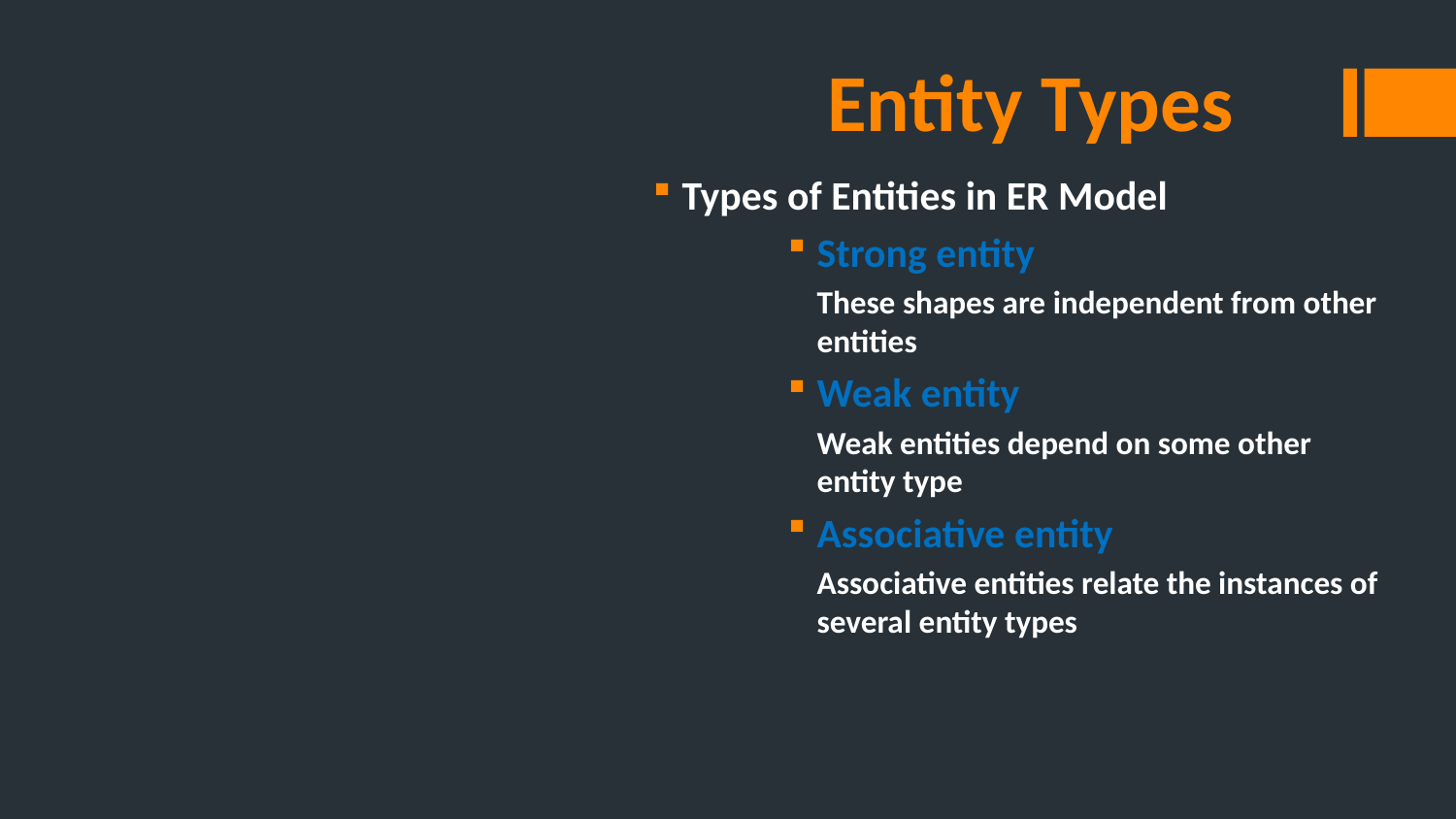

Types of Entities in ER Model
Strong entity
These shapes are independent from other entities
Weak entity
Weak entities depend on some other entity type
Associative entity
Associative entities relate the instances of several entity types
# Entity Types